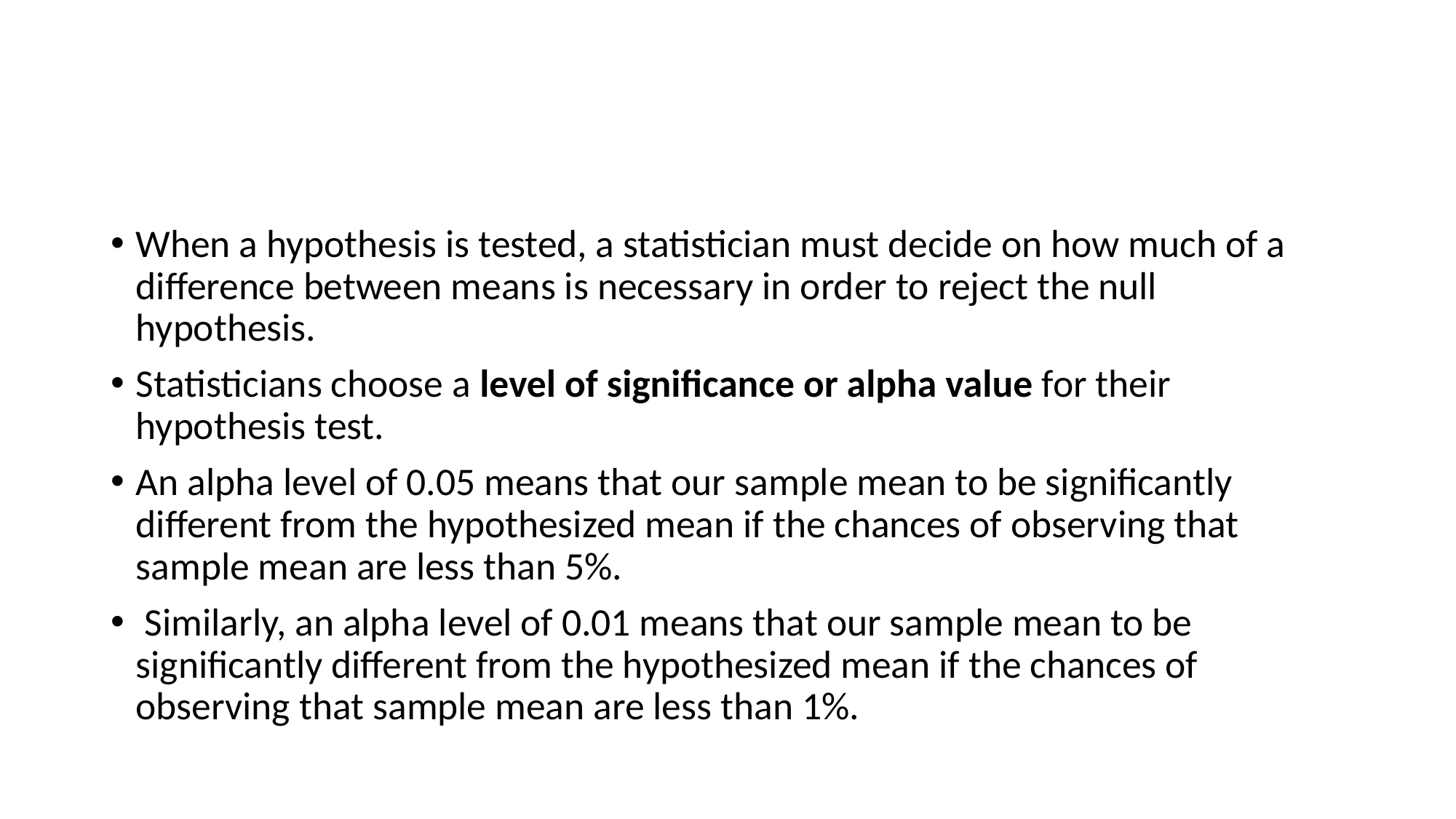

#
When a hypothesis is tested, a statistician must decide on how much of a difference between means is necessary in order to reject the null hypothesis.
Statisticians choose a level of significance or alpha value for their hypothesis test.
An alpha level of 0.05 means that our sample mean to be significantly different from the hypothesized mean if the chances of observing that sample mean are less than 5%.
 Similarly, an alpha level of 0.01 means that our sample mean to be significantly different from the hypothesized mean if the chances of observing that sample mean are less than 1%.